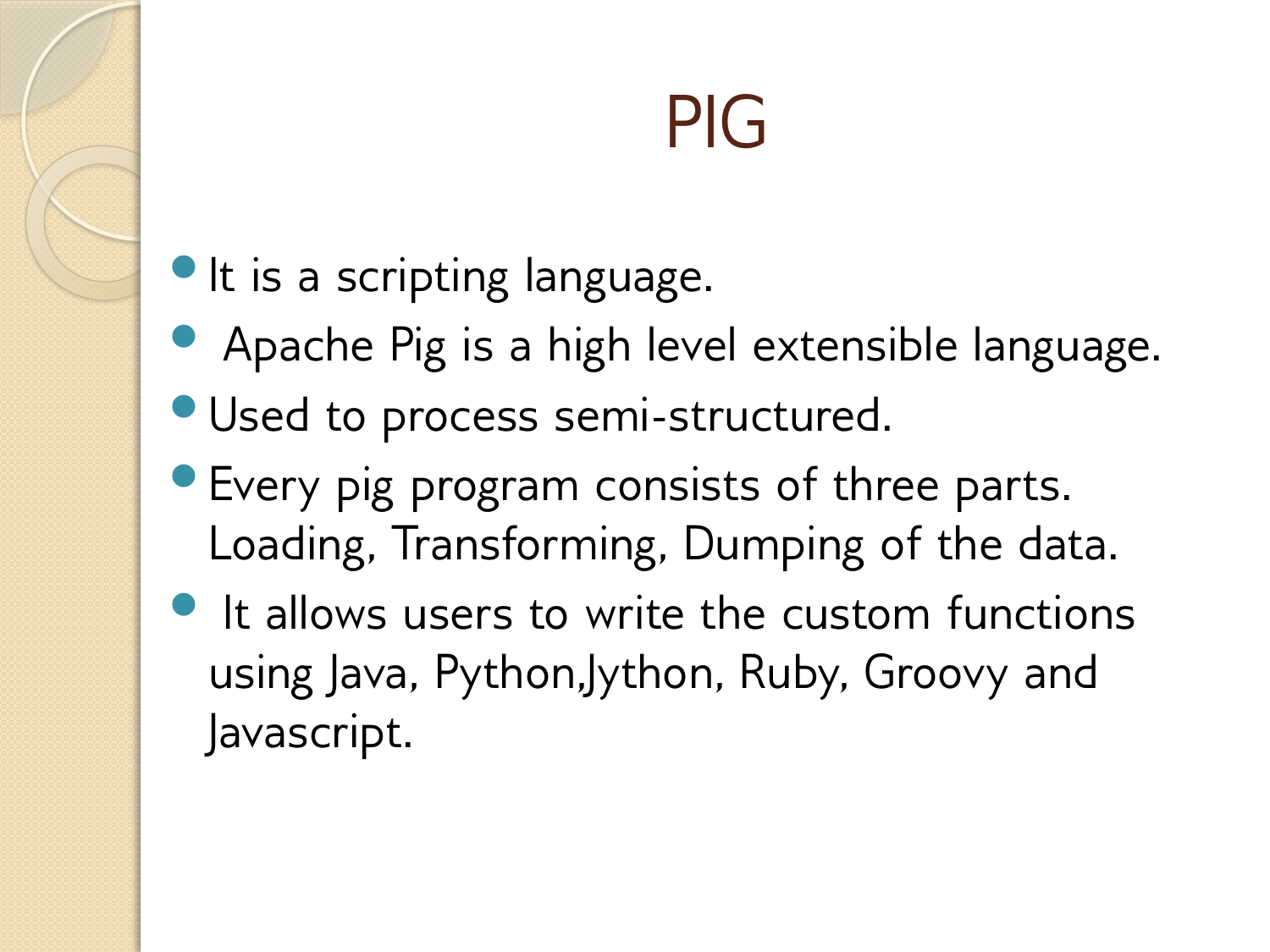

# PIG
It is a scripting language.
 Apache Pig is a high level extensible language.
Used to process semi-structured.
Every pig program consists of three parts. Loading, Transforming, Dumping of the data.
 It allows users to write the custom functions using Java, Python,Jython, Ruby, Groovy and Javascript.